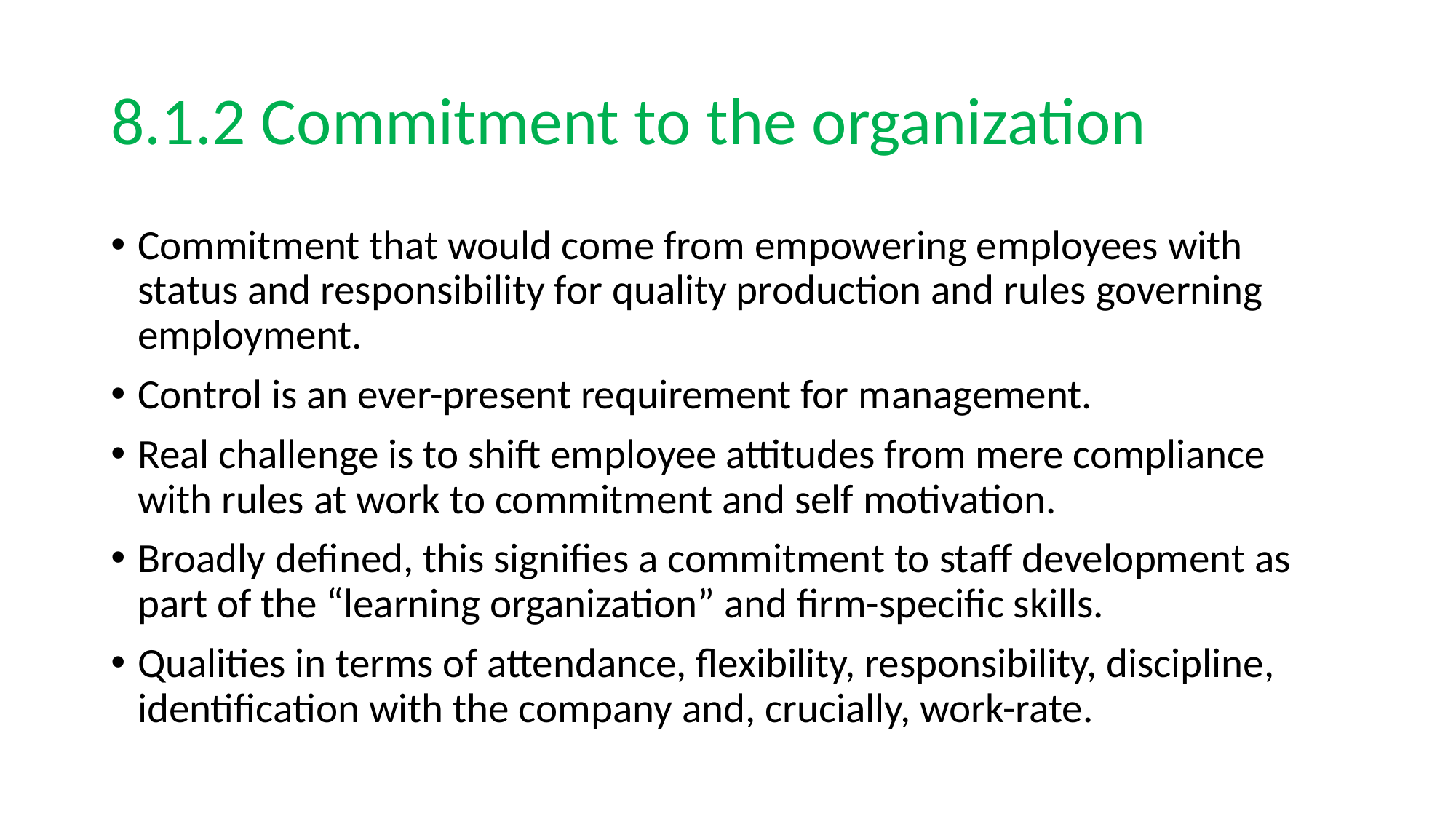

# 8.1.2 Commitment to the organization
Commitment that would come from empowering employees with status and responsibility for quality production and rules governing employment.
Control is an ever-present requirement for management.
Real challenge is to shift employee attitudes from mere compliance with rules at work to commitment and self motivation.
Broadly defined, this signifies a commitment to staff development as part of the “learning organization” and firm-specific skills.
Qualities in terms of attendance, flexibility, responsibility, discipline, identification with the company and, crucially, work-rate.